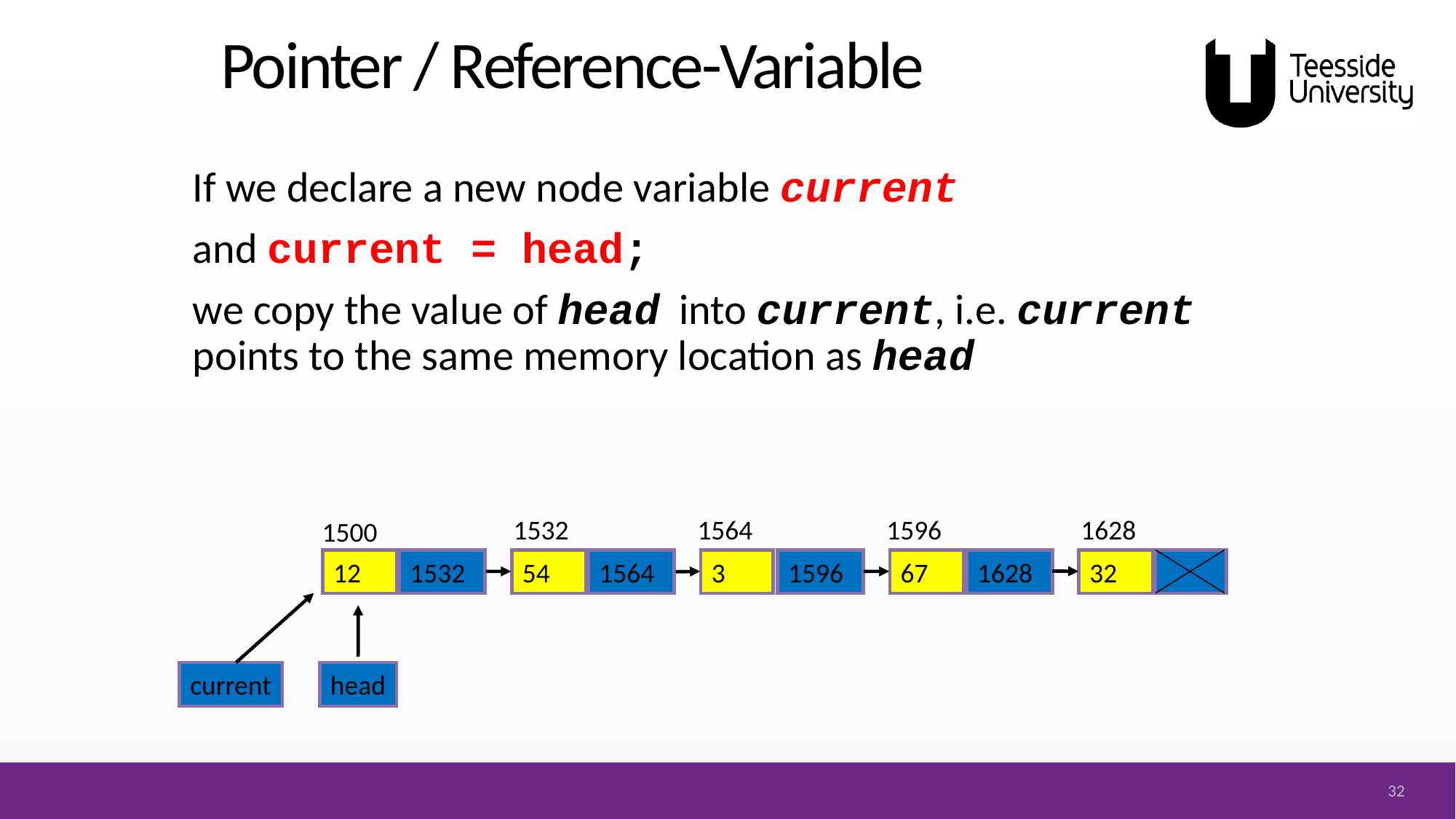

# Pointer / Reference-Variable
If we declare a new node variable current
and current = head;
we copy the value of head  into current, i.e. current points to the same memory location as head
1532
1564
1596
1628
1500
12
1532
54
1564
3
1596
67
1628
32

current

head
32